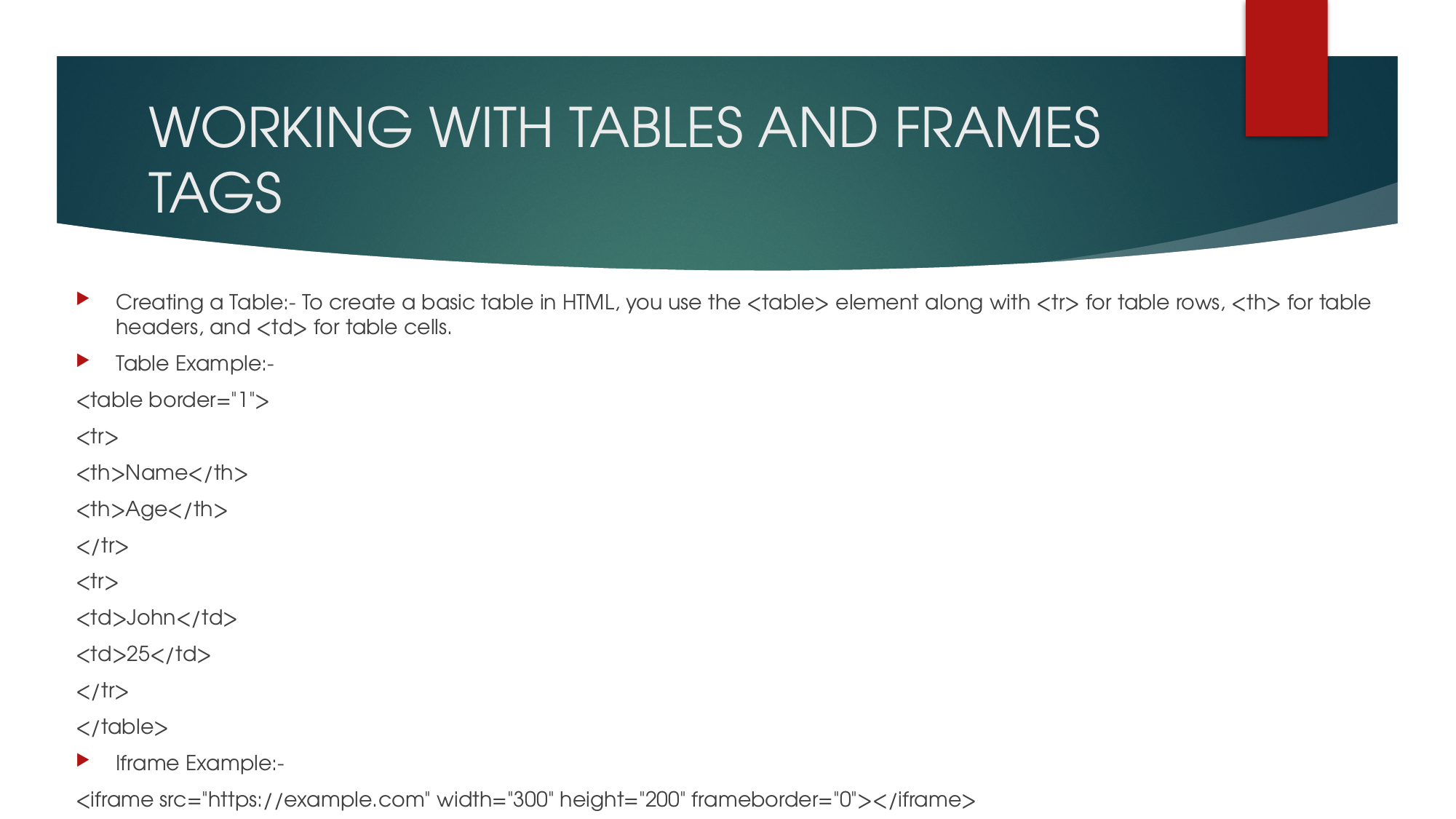

# WORKING WITH TABLES AND FRAMES TAGS
Creating a Table:- To create a basic table in HTML, you use the <table> element along with <tr> for table rows, <th> for table headers, and <td> for table cells.
Table Example:-
<table border="1">
<tr>
<th>Name</th>
<th>Age</th>
</tr>
<tr>
<td>John</td>
<td>25</td>
</tr>
</table>
Iframe Example:-
<iframe src="https://example.com" width="300" height="200" frameborder="0"></iframe>